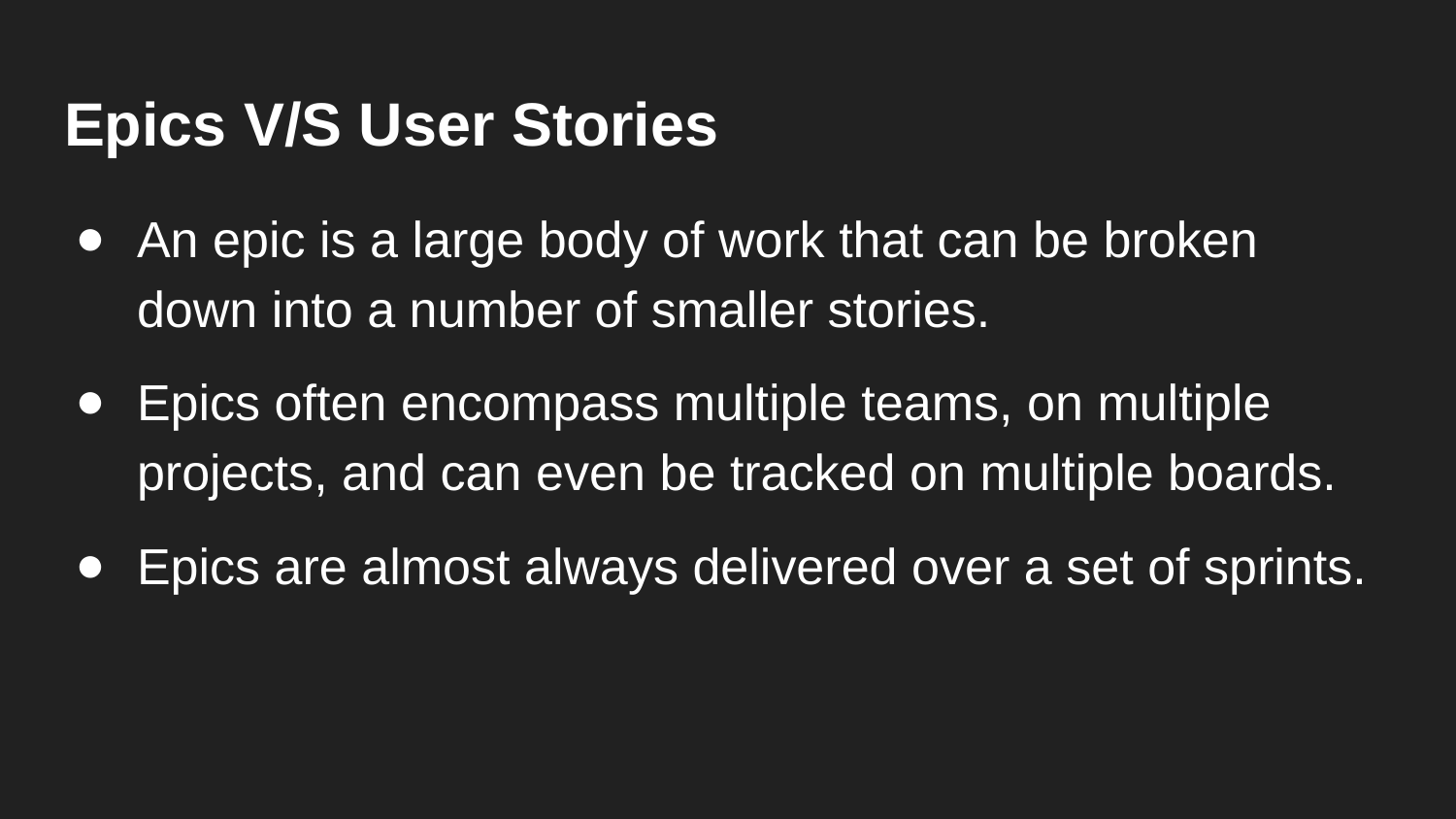

# Epics V/S User Stories
An epic is a large body of work that can be broken down into a number of smaller stories.
Epics often encompass multiple teams, on multiple projects, and can even be tracked on multiple boards.
Epics are almost always delivered over a set of sprints.